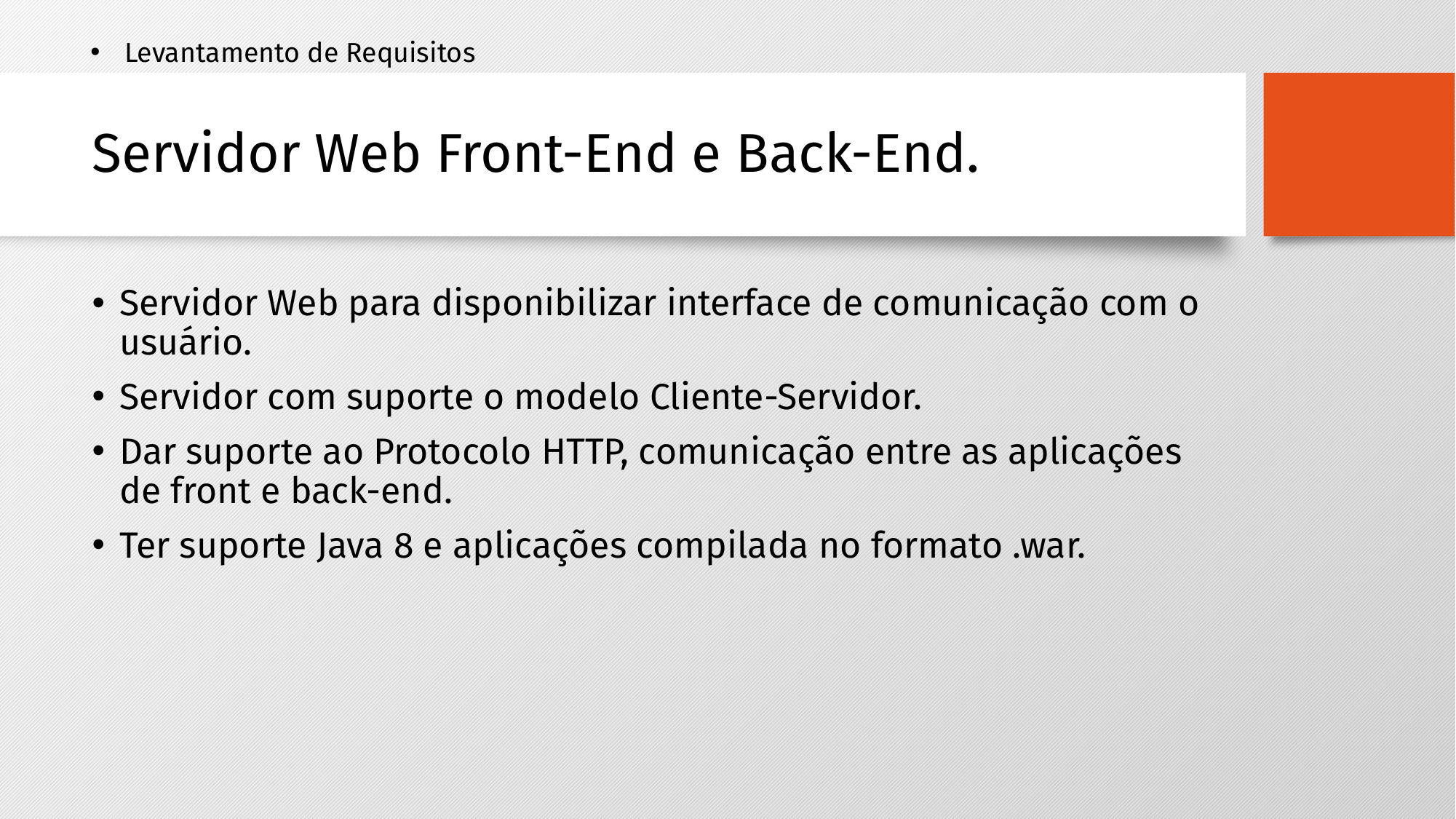

Levantamento de Requisitos
# Servidor Web Front-End e Back-End.
Servidor Web para disponibilizar interface de comunicação com o usuário.
Servidor com suporte o modelo Cliente-Servidor.
Dar suporte ao Protocolo HTTP, comunicação entre as aplicações de front e back-end.
Ter suporte Java 8 e aplicações compilada no formato .war.